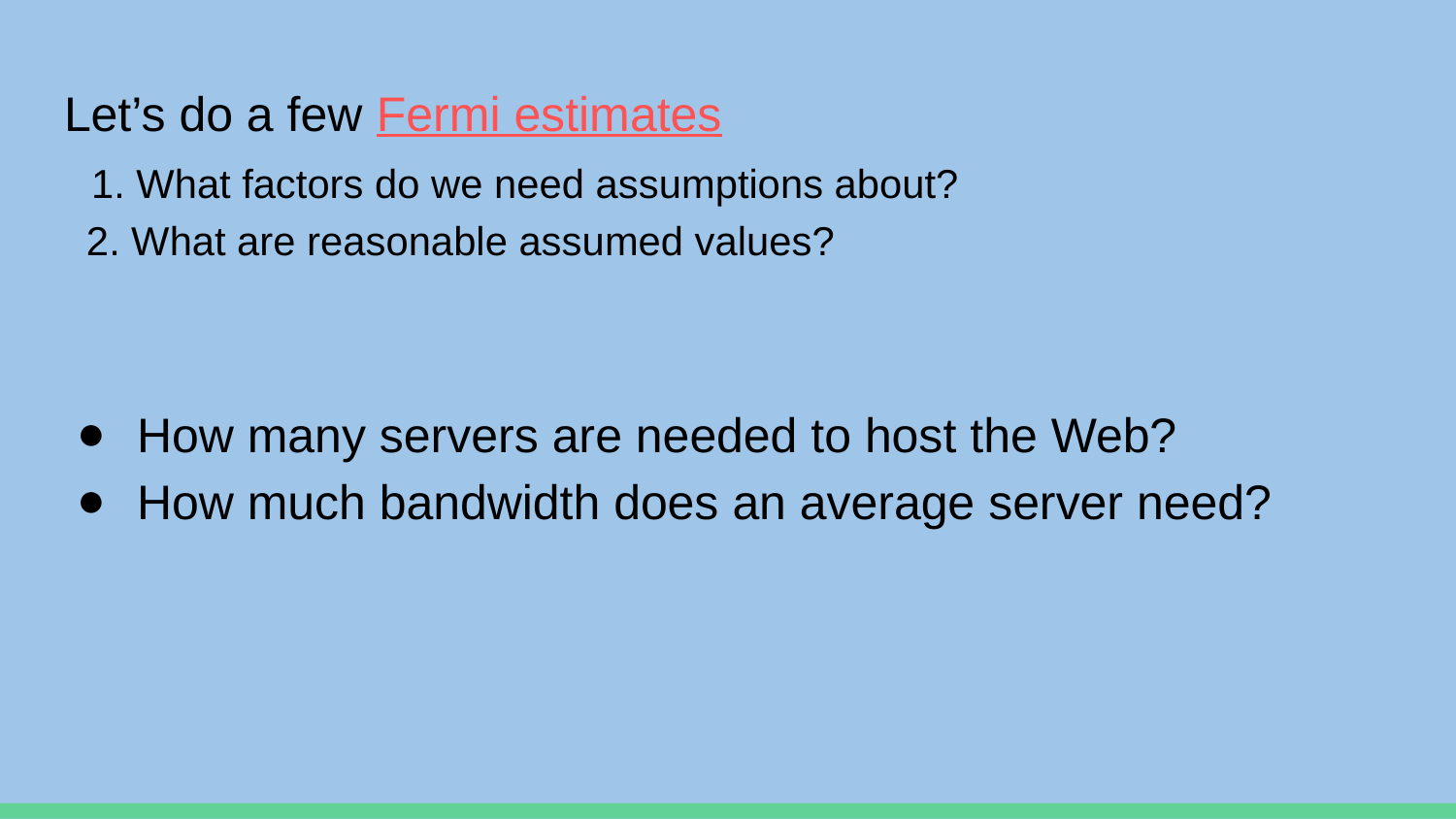

Let’s do a few Fermi estimates
  1. What factors do we need assumptions about?
  2. What are reasonable assumed values?

How many servers are needed to host the Web?
How much bandwidth does an average server need?